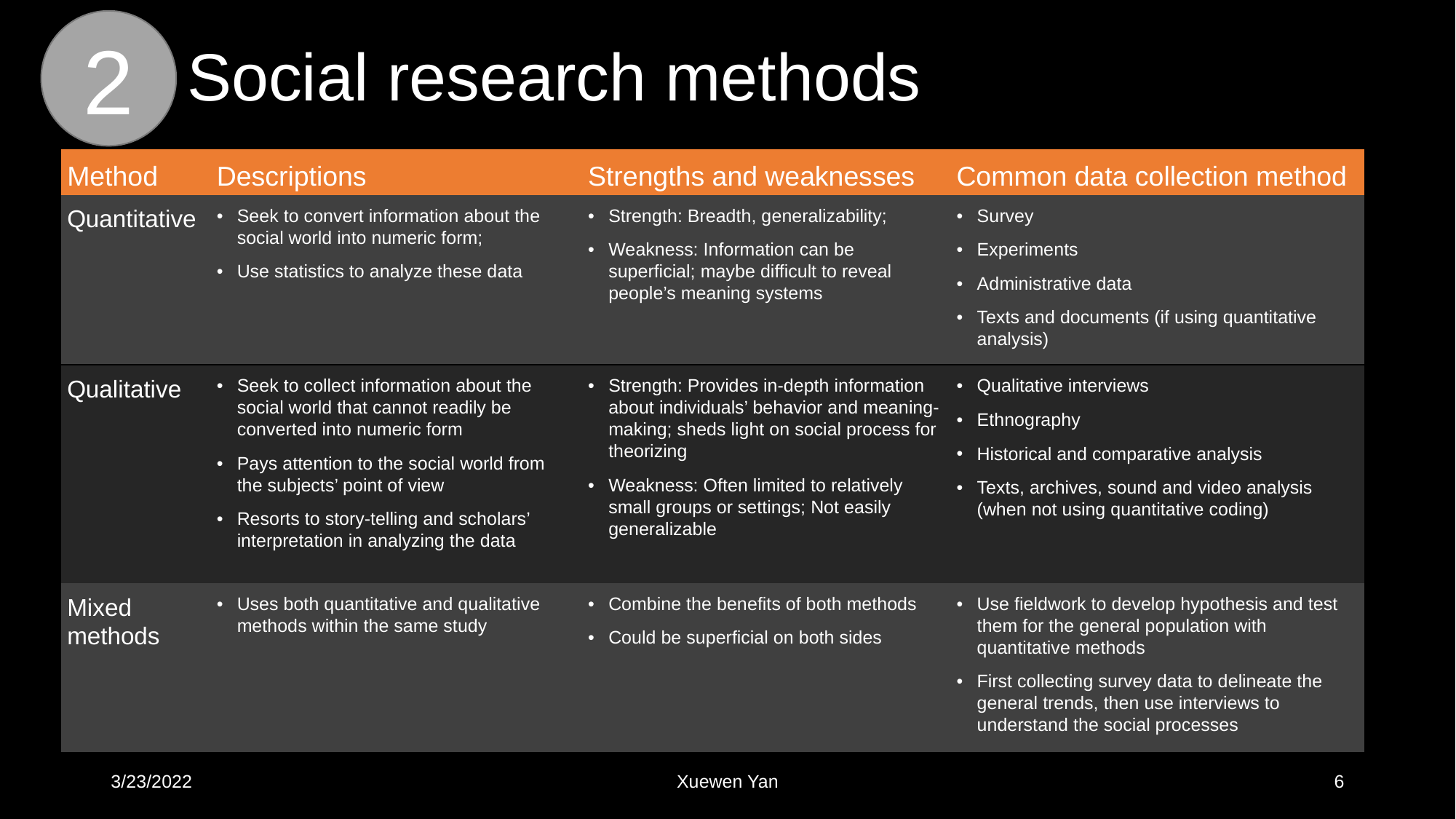

# Social research methods
2
| Method | Descriptions | Strengths and weaknesses | Common data collection method |
| --- | --- | --- | --- |
| Quantitative | Seek to convert information about the social world into numeric form; Use statistics to analyze these data | Strength: Breadth, generalizability; Weakness: Information can be superficial; maybe difficult to reveal people’s meaning systems | Survey Experiments Administrative data Texts and documents (if using quantitative analysis) |
| Qualitative | Seek to collect information about the social world that cannot readily be converted into numeric form Pays attention to the social world from the subjects’ point of view Resorts to story-telling and scholars’ interpretation in analyzing the data | Strength: Provides in-depth information about individuals’ behavior and meaning-making; sheds light on social process for theorizing Weakness: Often limited to relatively small groups or settings; Not easily generalizable | Qualitative interviews Ethnography Historical and comparative analysis Texts, archives, sound and video analysis (when not using quantitative coding) |
| Mixed methods | Uses both quantitative and qualitative methods within the same study | Combine the benefits of both methods Could be superficial on both sides | Use fieldwork to develop hypothesis and test them for the general population with quantitative methods First collecting survey data to delineate the general trends, then use interviews to understand the social processes |
3/23/2022
Xuewen Yan
6